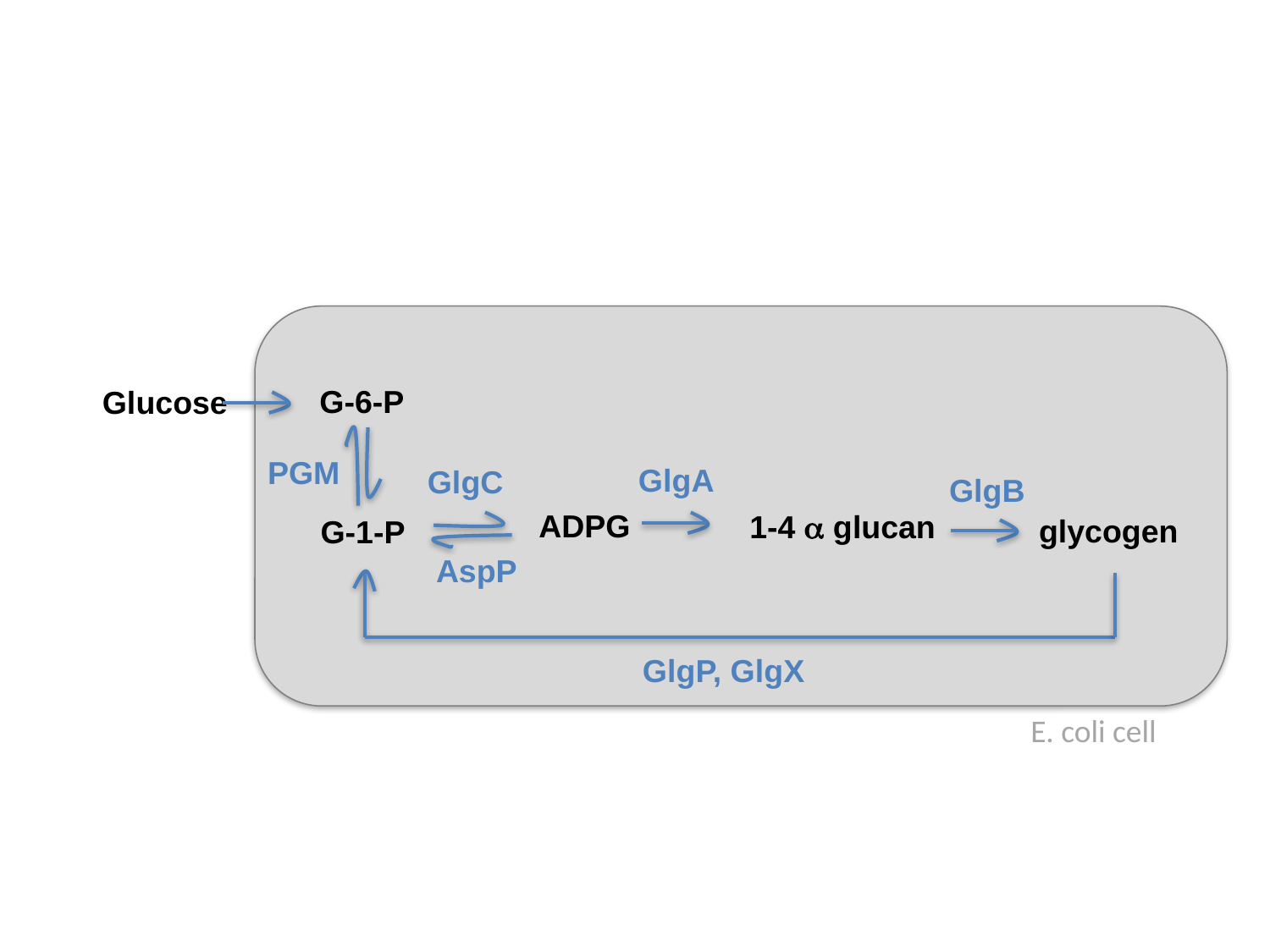

G-6-P
Glucose

PGM
GlgA
GlgC
GlgB

ADPG
1-4 α glucan
glycogen
G-1-P

AspP

GlgP, GlgX
E. coli cell